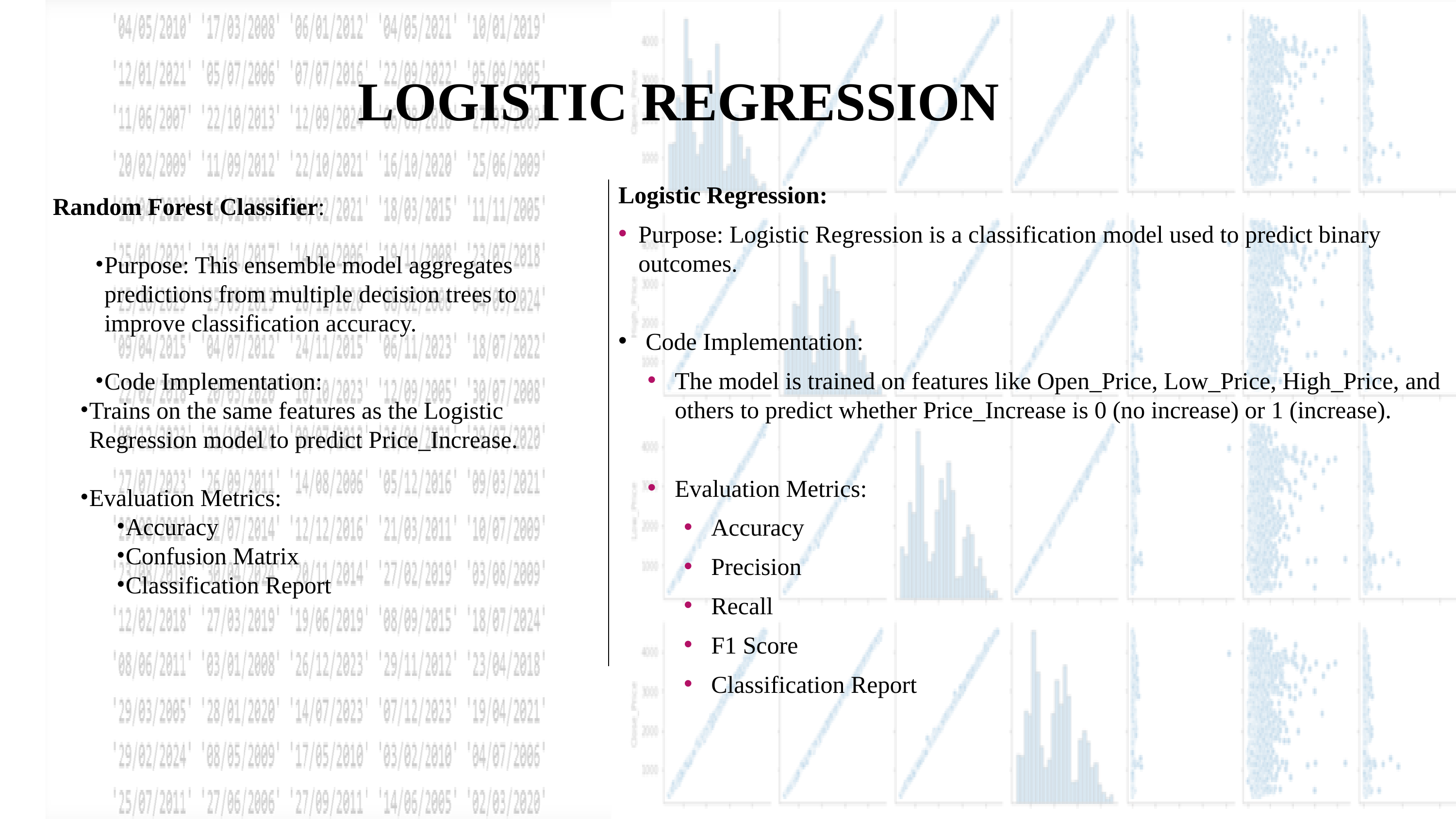

Logistic Regression:
Purpose: Logistic Regression is a classification model used to predict binary outcomes.

Code Implementation:
The model is trained on features like Open_Price, Low_Price, High_Price, and others to predict whether Price_Increase is 0 (no increase) or 1 (increase).

Evaluation Metrics:
Accuracy
Precision
Recall
F1 Score
Classification Report
Random Forest Classifier:

Purpose: This ensemble model aggregates predictions from multiple decision trees to improve classification accuracy.

Code Implementation:
Trains on the same features as the Logistic Regression model to predict Price_Increase.

Evaluation Metrics:
Accuracy
Confusion Matrix
Classification Report

LOGISTIC REGRESSION